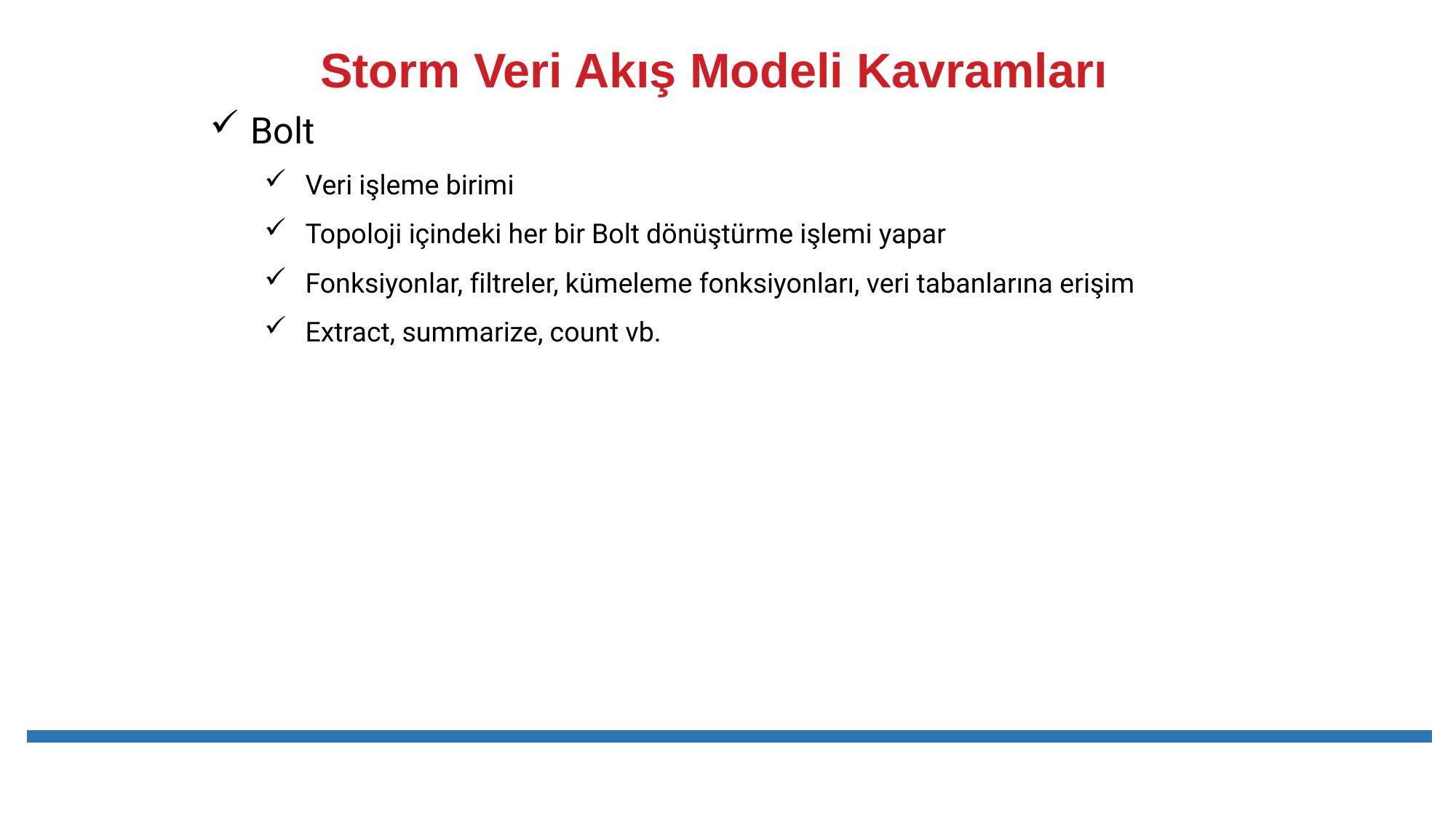

# Storm Veri Akış Modeli Kavramları

Bolt
Veri işleme birimi
Topoloji içindeki her bir Bolt dönüştürme işlemi yapar
Fonksiyonlar, filtreler, kümeleme fonksiyonları, veri tabanlarına erişim
Extract, summarize, count vb.